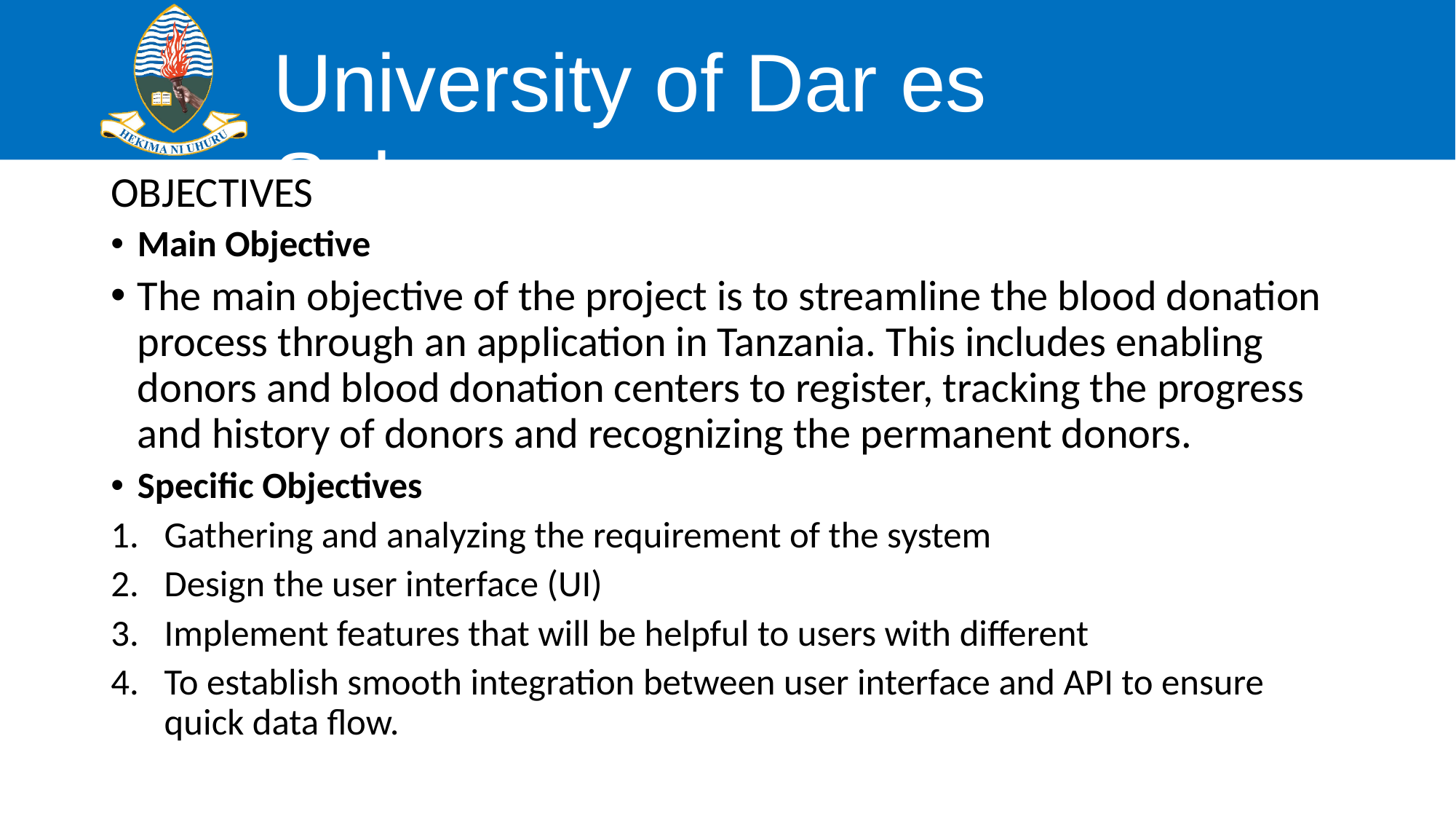

# OBJECTIVES
Main Objective
The main objective of the project is to streamline the blood donation process through an application in Tanzania. This includes enabling donors and blood donation centers to register, tracking the progress and history of donors and recognizing the permanent donors.
Specific Objectives
Gathering and analyzing the requirement of the system
Design the user interface (UI)
Implement features that will be helpful to users with different
To establish smooth integration between user interface and API to ensure quick data flow.